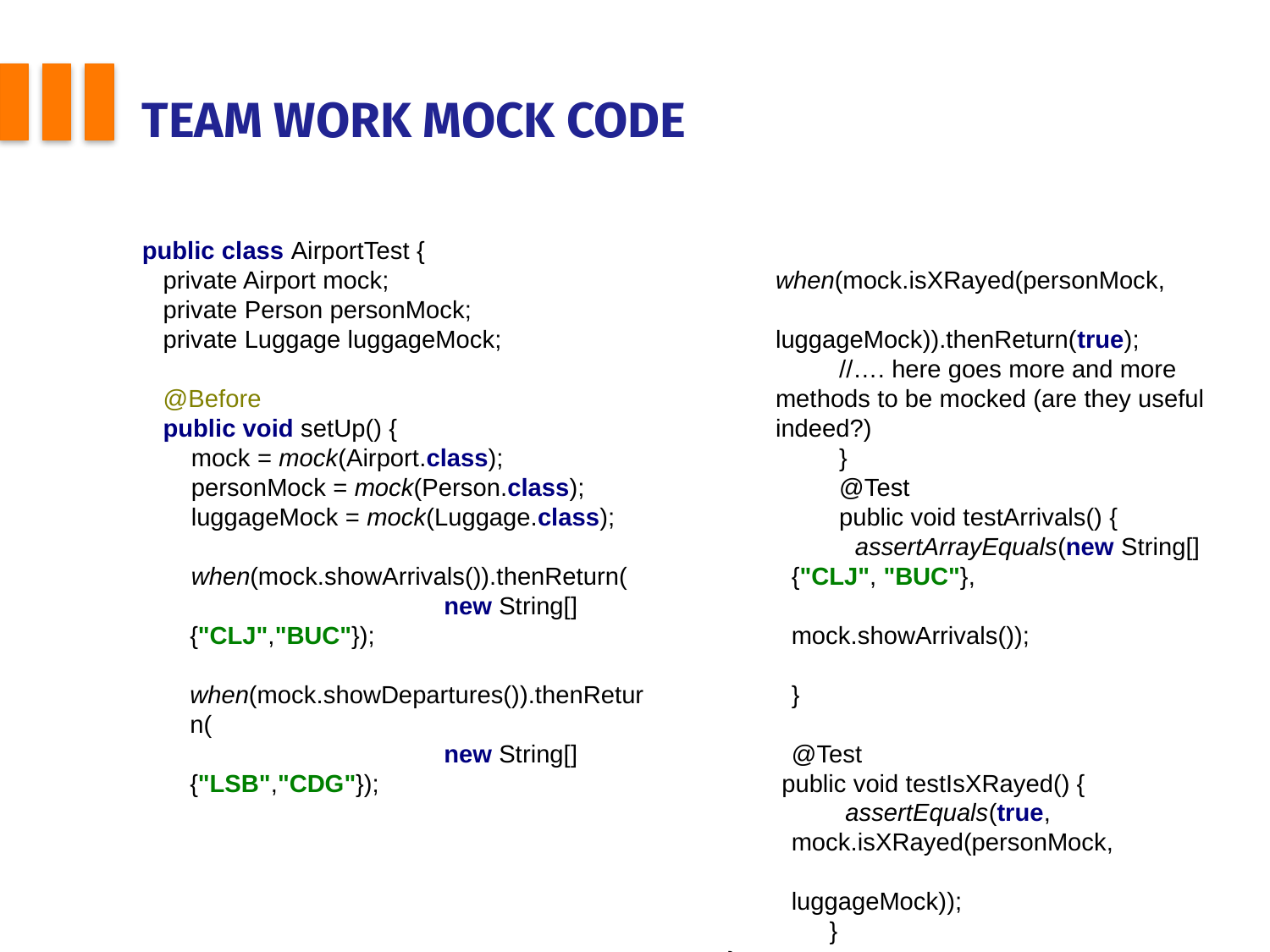

# Team work mock code
public class AirportTest {
   private Airport mock;
   private Person personMock;
   private Luggage luggageMock;

   @Before
   public void setUp() {
       mock = mock(Airport.class);
       personMock = mock(Person.class);
       luggageMock = mock(Luggage.class);

       when(mock.showArrivals()).thenReturn(
		new String[]{"CLJ","BUC"});
       when(mock.showDepartures()).thenReturn(
		new String[]{"LSB","CDG"});

  	    	when(mock.isXRayed(personMock,
		luggageMock)).thenReturn(true);
//…. here goes more and more methods to be mocked (are they useful indeed?)
}
@Test
public void testArrivals() {
assertArrayEquals(new String[]{"CLJ", "BUC"},
			 mock.showArrivals());
}

@Test
public void testIsXRayed() {
assertEquals(true, mock.isXRayed(personMock,
			 luggageMock));
}
}